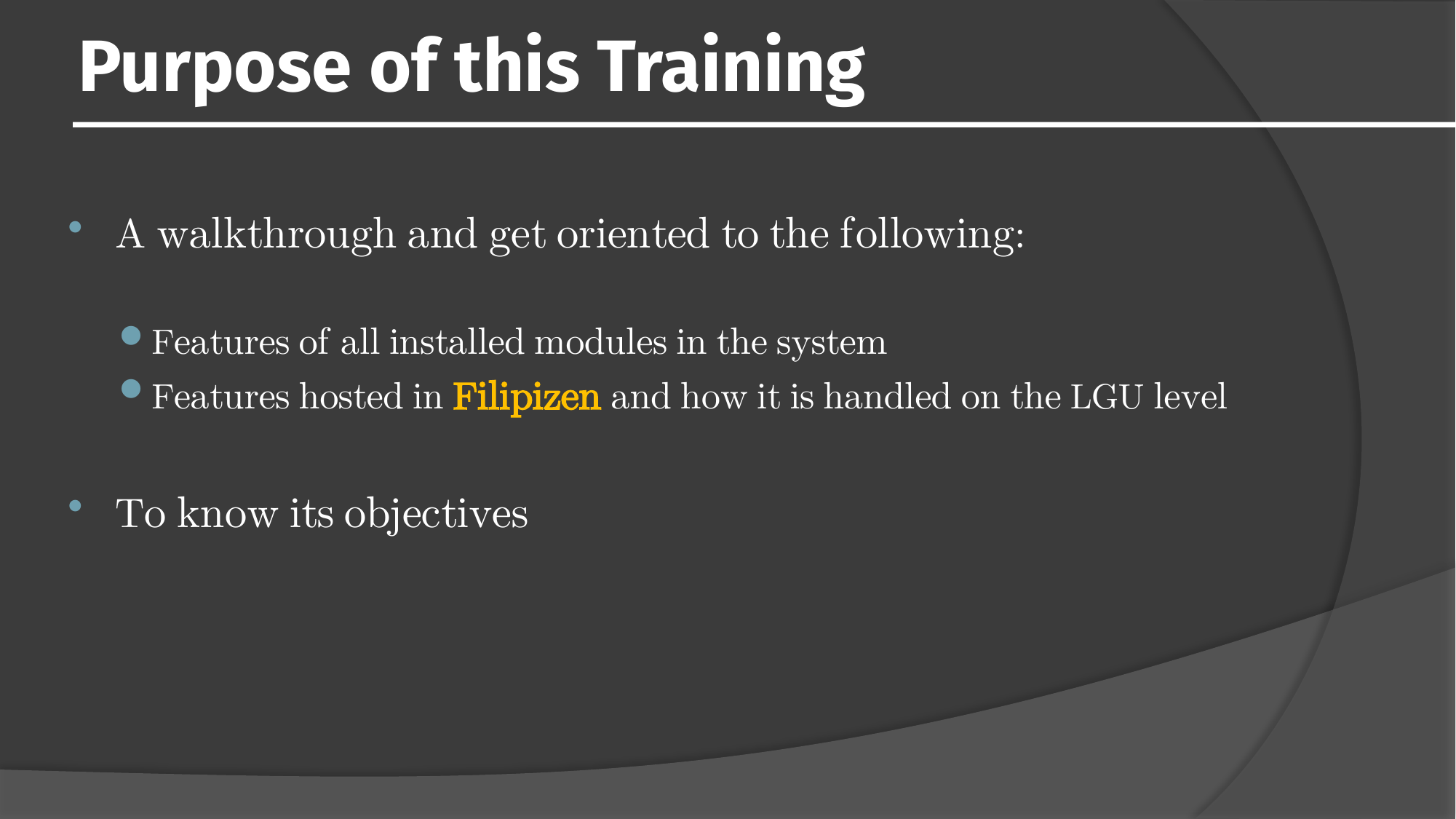

# Purpose of this Training

A walkthrough and get oriented to the following:

Features of all installed modules in the system
Features hosted in Filipizen and how it is handled on the LGU level

To know its objectives